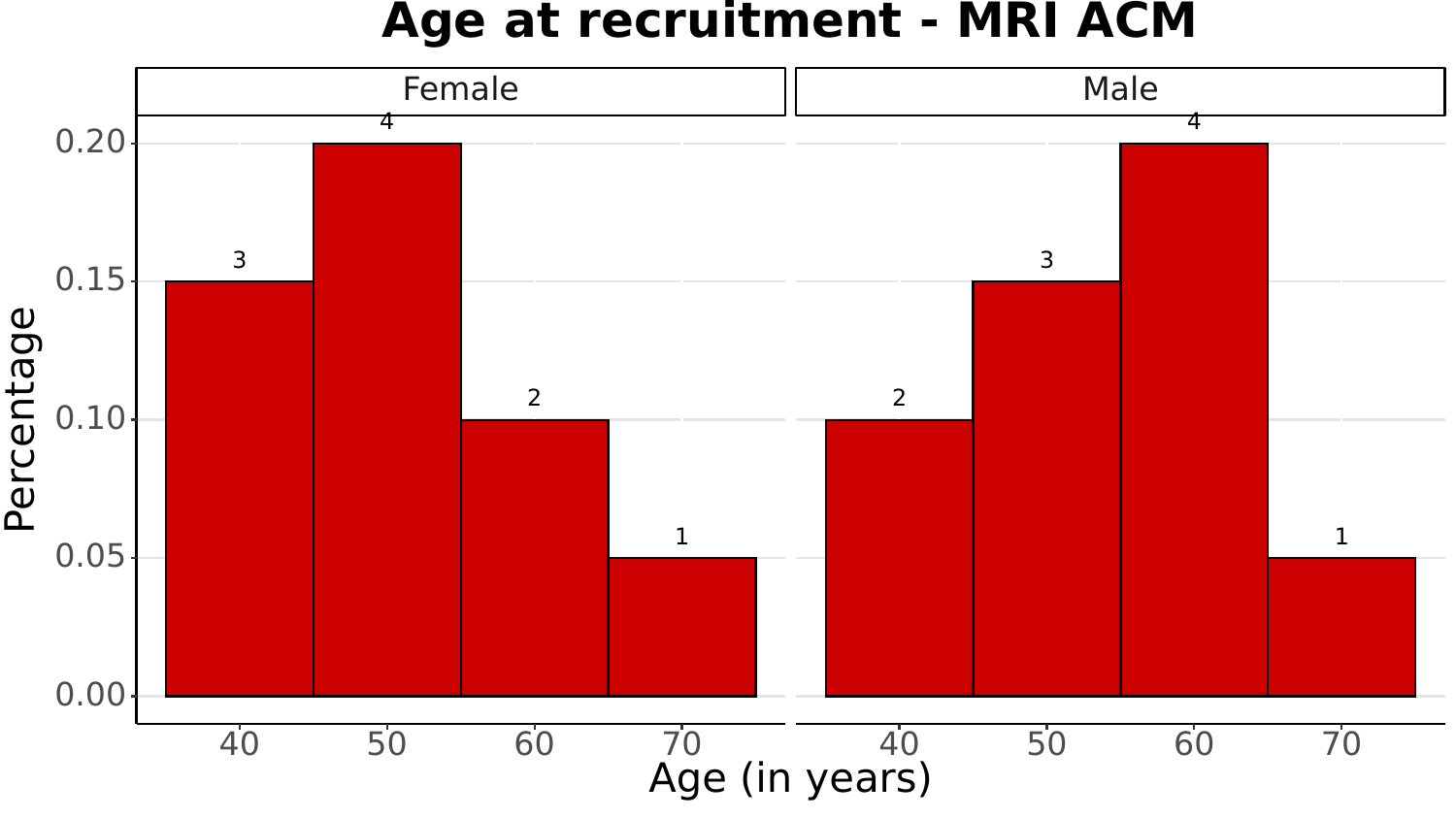

Age at recruitment - MRI ACM

Female
Male
4
4

0.20

3
3
0.15

2
2
Percentage
0.10

1
1
0.05

0.00

40
50
60
70
40
50
60
70
Age (in years)